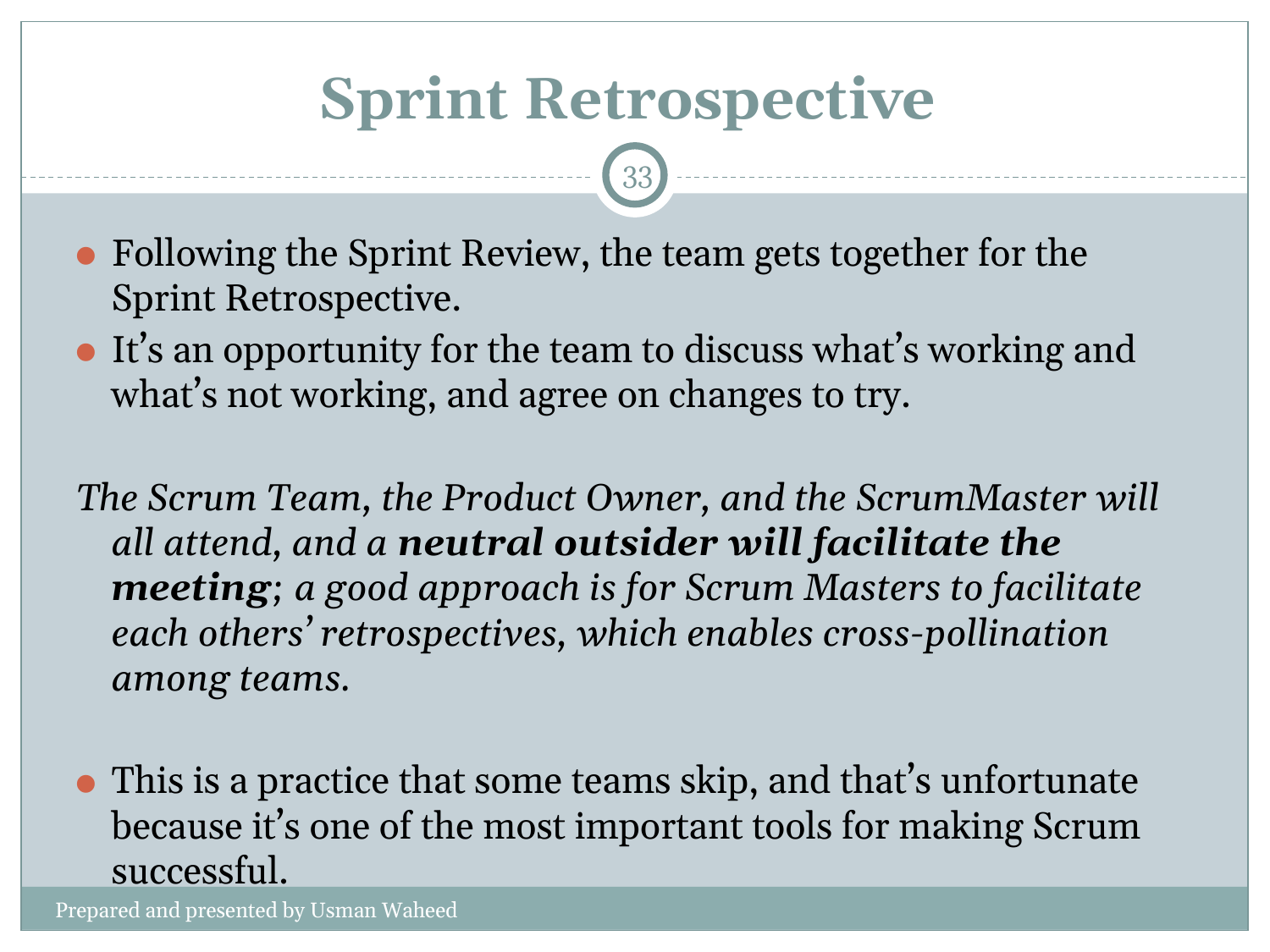

# Sprint Retrospective
33
Following the Sprint Review, the team gets together for the Sprint Retrospective.
It’s an opportunity for the team to discuss what’s working and what’s not working, and agree on changes to try.

The Scrum Team, the Product Owner, and the ScrumMaster will all attend, and a neutral outsider will facilitate the meeting; a good approach is for Scrum Masters to facilitate each others’ retrospectives, which enables cross-pollination among teams.

This is a practice that some teams skip, and that’s unfortunate because it’s one of the most important tools for making Scrum successful.

Prepared and presented by Usman Waheed